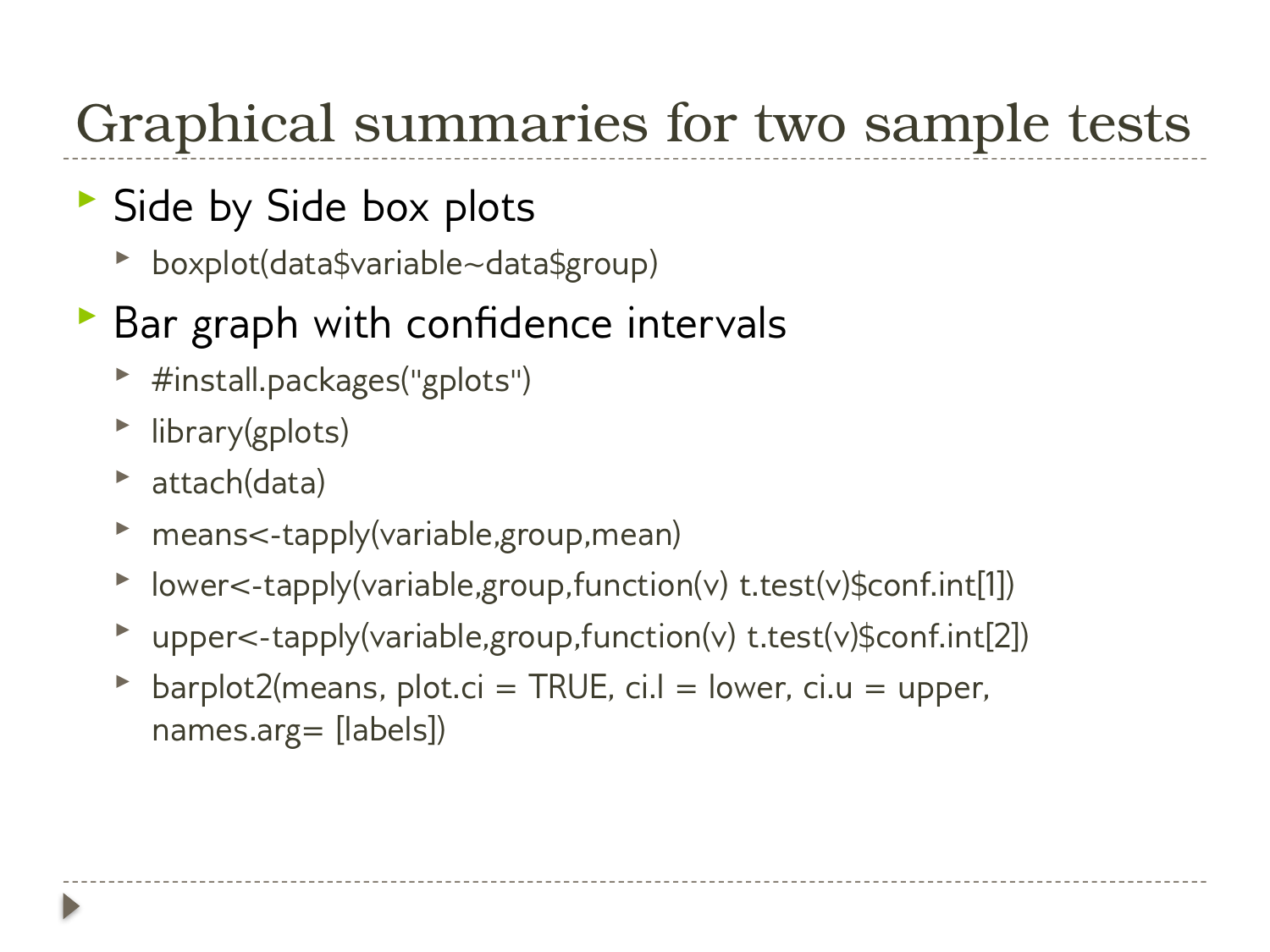

# Graphical summaries for two sample tests
Side by Side box plots
boxplot(data$variable~data$group)
Bar graph with confidence intervals
#install.packages("gplots")
library(gplots)
attach(data)
means<-tapply(variable,group,mean)
lower<-tapply(variable,group,function(v) t.test(v)$conf.int[1])
upper<-tapply(variable,group,function(v) t.test(v)$conf.int[2])
barplot2(means, plot.ci = TRUE, ci.l = lower, ci.u = upper,
names.arg= [labels])